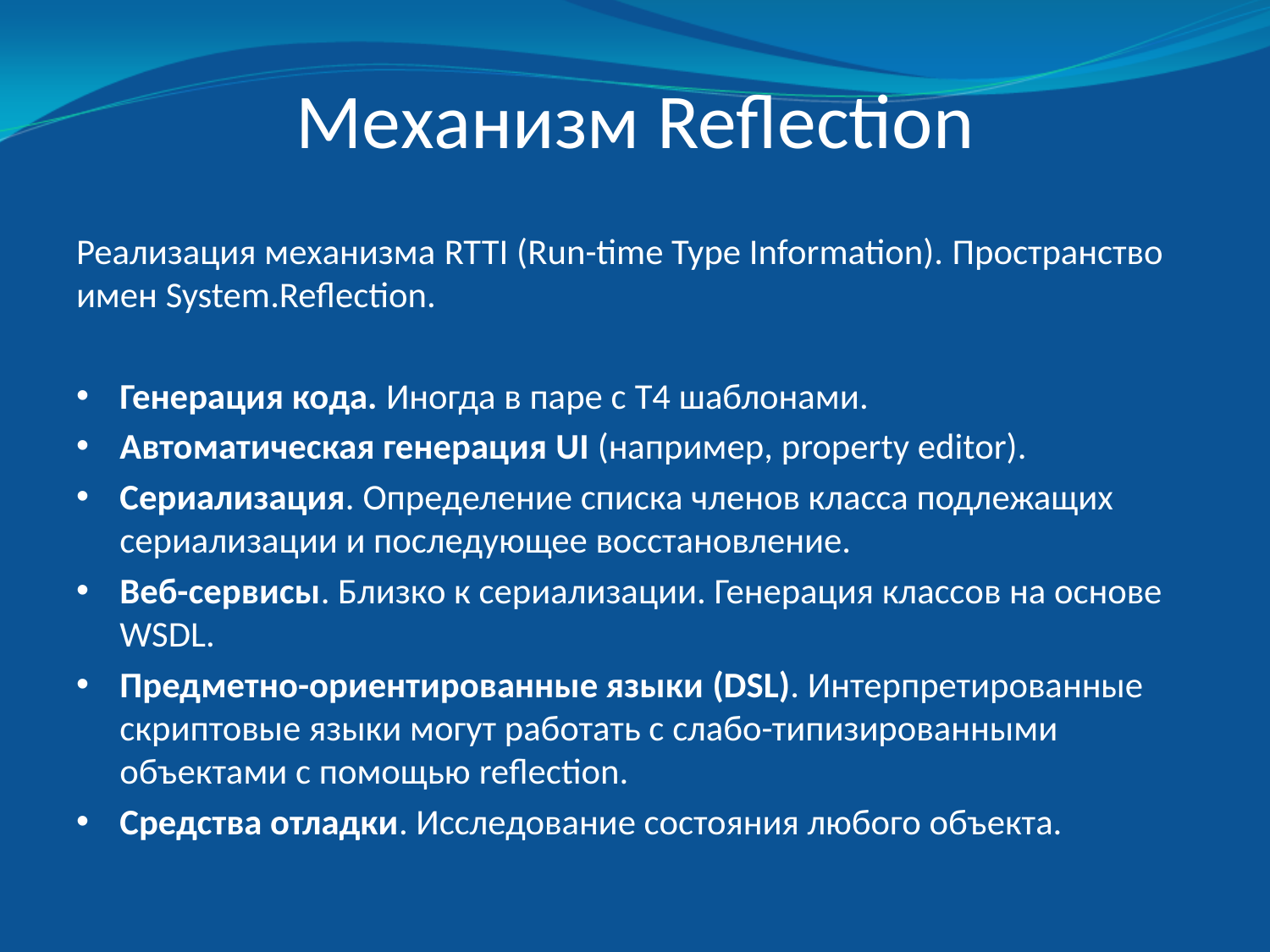

# Механизм Reflection
Реализация механизма RTTI (Run-time Type Information). Пространство имен System.Reflection.

Генерация кода. Иногда в паре с T4 шаблонами.
Автоматическая генерация UI (например, property editor).
Сериализация. Определение списка членов класса подлежащих сериализации и последующее восстановление.
Веб-сервисы. Близко к сериализации. Генерация классов на основе WSDL.
Предметно-ориентированные языки (DSL). Интерпретированные скриптовые языки могут работать с слабо-типизированными объектами с помощью reflection.
Средства отладки. Исследование состояния любого объекта.